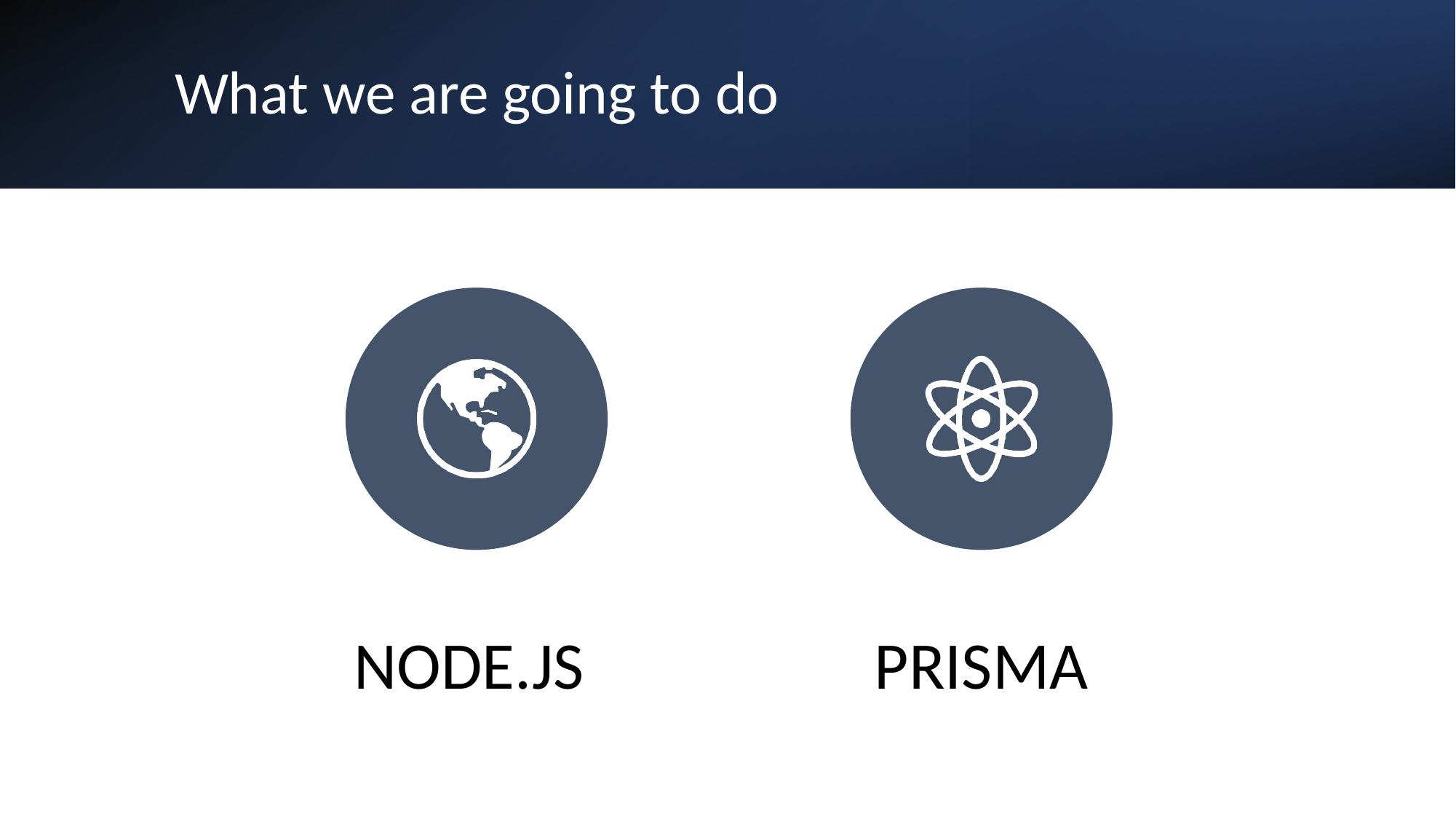

# What we are going to do
Node.js
Prisma